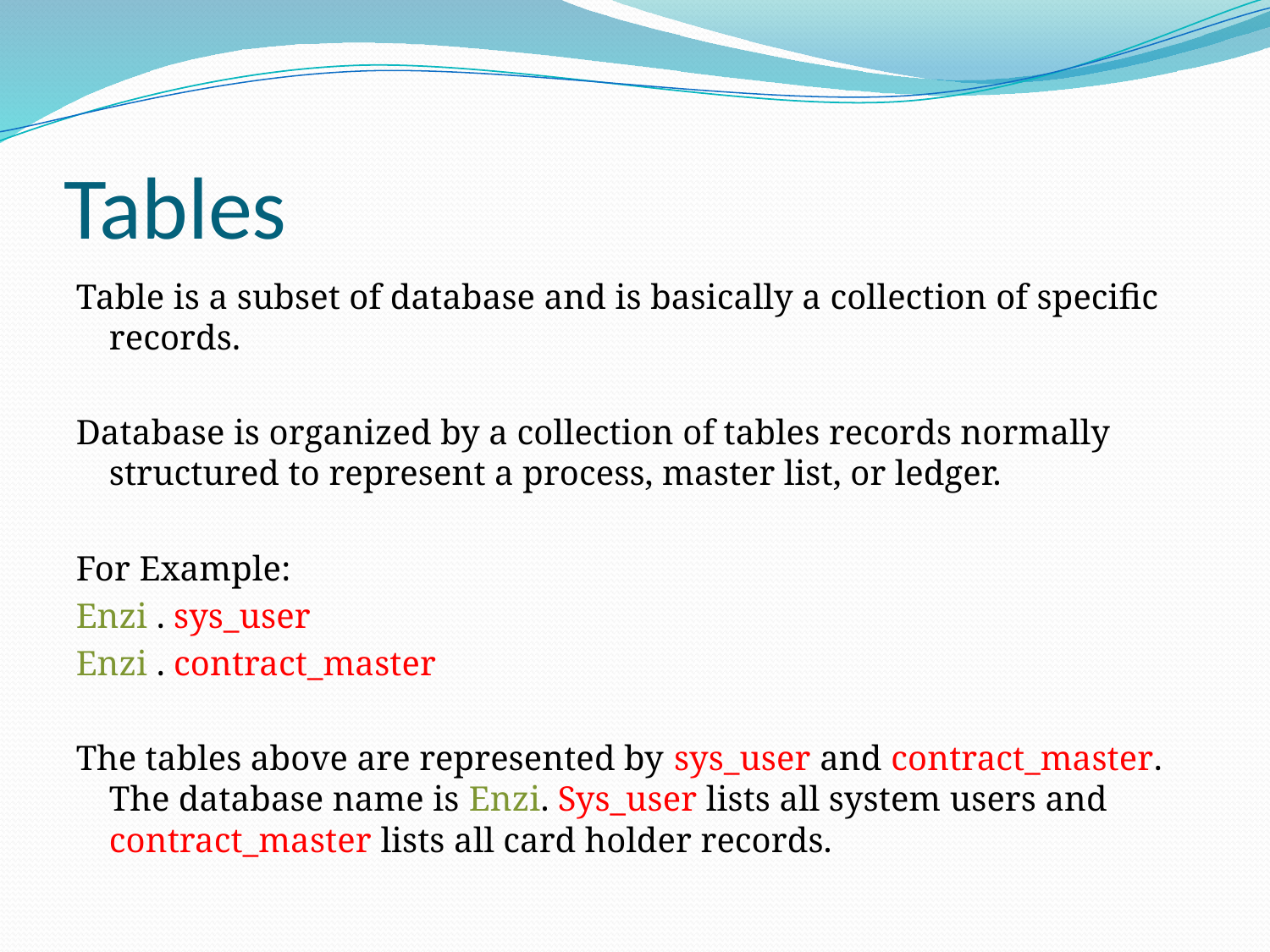

# Tables
Table is a subset of database and is basically a collection of specific records.

Database is organized by a collection of tables records normally structured to represent a process, master list, or ledger.

For Example:
Enzi . sys_user
Enzi . contract_master

The tables above are represented by sys_user and contract_master. The database name is Enzi. Sys_user lists all system users and contract_master lists all card holder records.